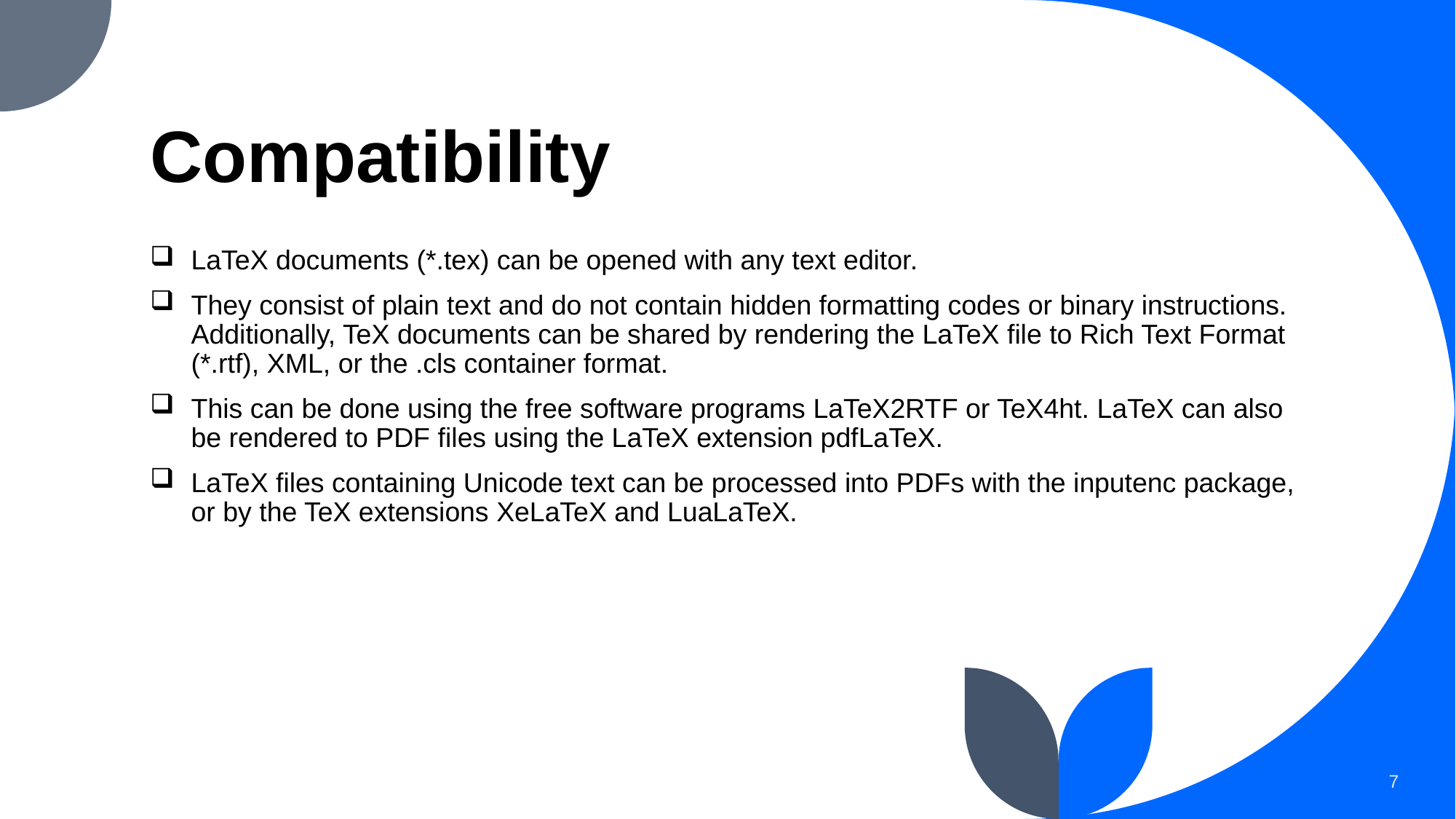

# Compatibility
LaTeX documents (*.tex) can be opened with any text editor.
They consist of plain text and do not contain hidden formatting codes or binary instructions. Additionally, TeX documents can be shared by rendering the LaTeX file to Rich Text Format (*.rtf), XML, or the .cls container format.
This can be done using the free software programs LaTeX2RTF or TeX4ht. LaTeX can also be rendered to PDF files using the LaTeX extension pdfLaTeX.
LaTeX files containing Unicode text can be processed into PDFs with the inputenc package, or by the TeX extensions XeLaTeX and LuaLaTeX.
7